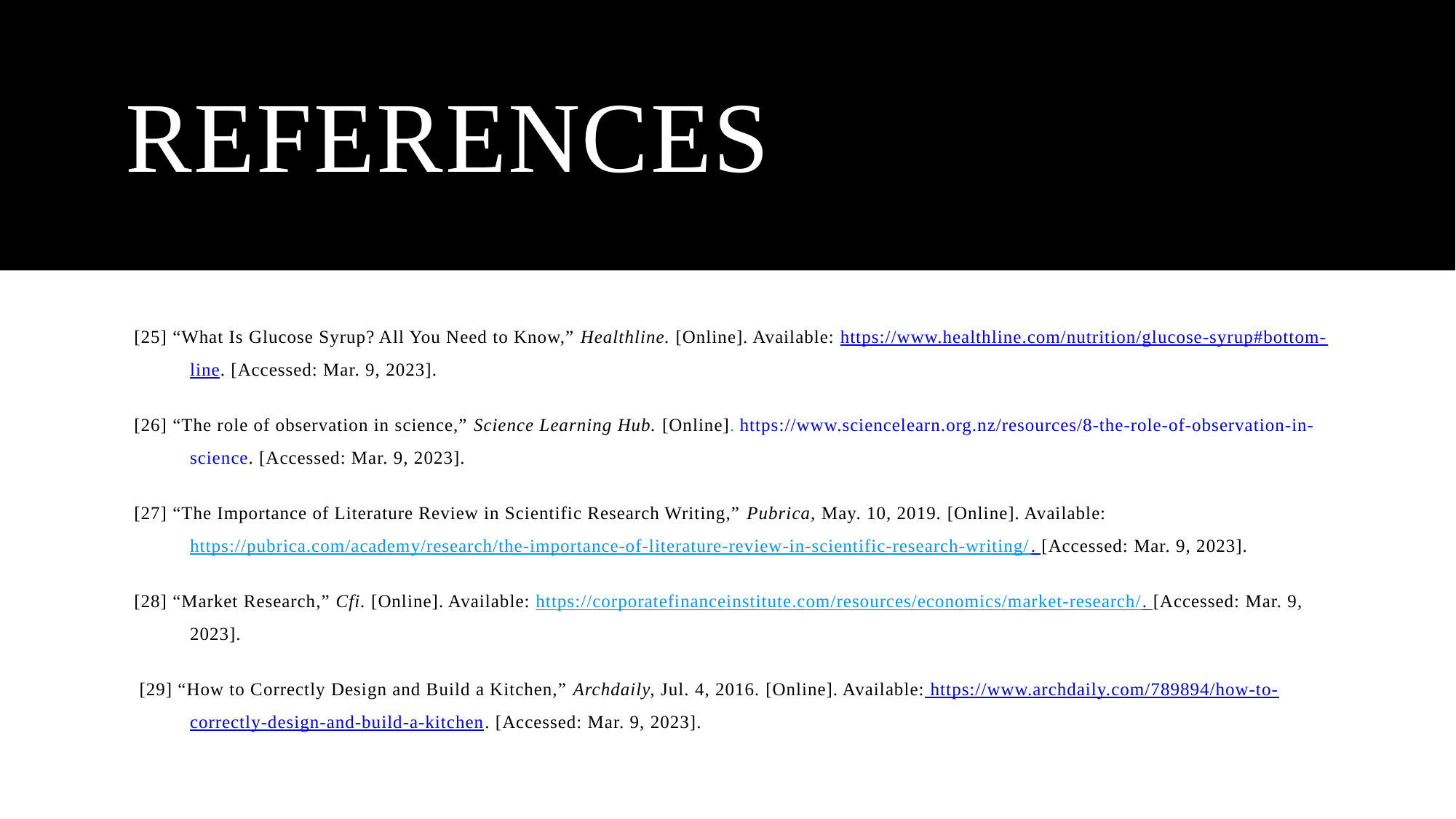

# References
[25] “What Is Glucose Syrup? All You Need to Know,” Healthline. [Online]. Available: https://www.healthline.com/nutrition/glucose-syrup#bottom-line. [Accessed: Mar. 9, 2023].
[26] “The role of observation in science,” Science Learning Hub. [Online]. https://www.sciencelearn.org.nz/resources/8-the-role-of-observation-in-science. [Accessed: Mar. 9, 2023].
[27] “The Importance of Literature Review in Scientific Research Writing,” Pubrica, May. 10, 2019. [Online]. Available: https://pubrica.com/academy/research/the-importance-of-literature-review-in-scientific-research-writing/. [Accessed: Mar. 9, 2023].
[28] “Market Research,” Cfi. [Online]. Available: https://corporatefinanceinstitute.com/resources/economics/market-research/. [Accessed: Mar. 9, 2023].
 [29] “How to Correctly Design and Build a Kitchen,” Archdaily, Jul. 4, 2016. [Online]. Available: https://www.archdaily.com/789894/how-to-correctly-design-and-build-a-kitchen. [Accessed: Mar. 9, 2023].